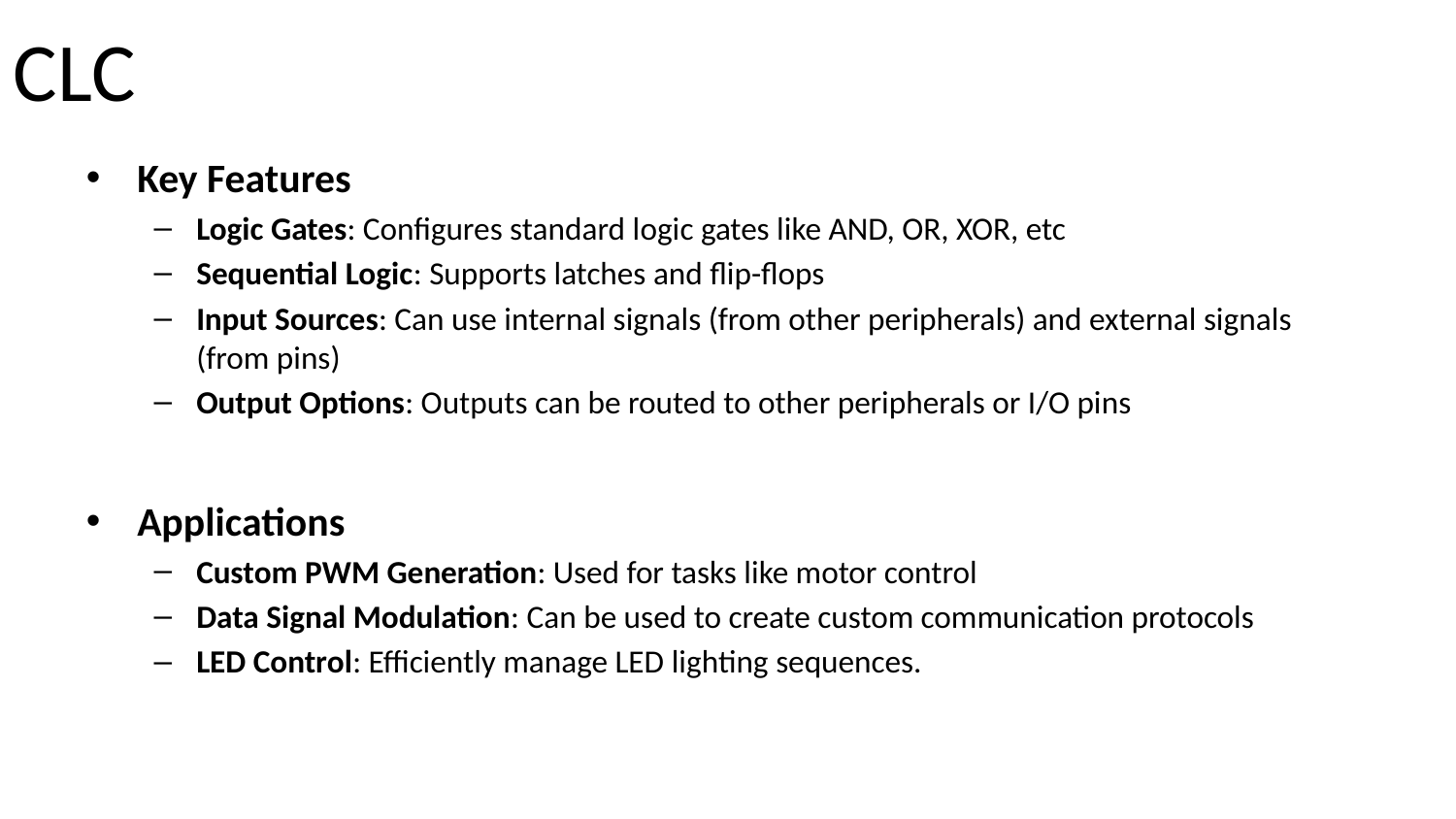

# CLC
Key Features
Logic Gates: Configures standard logic gates like AND, OR, XOR, etc
Sequential Logic: Supports latches and flip-flops
Input Sources: Can use internal signals (from other peripherals) and external signals (from pins)
Output Options: Outputs can be routed to other peripherals or I/O pins

Applications
Custom PWM Generation: Used for tasks like motor control
Data Signal Modulation: Can be used to create custom communication protocols
LED Control: Efficiently manage LED lighting sequences.